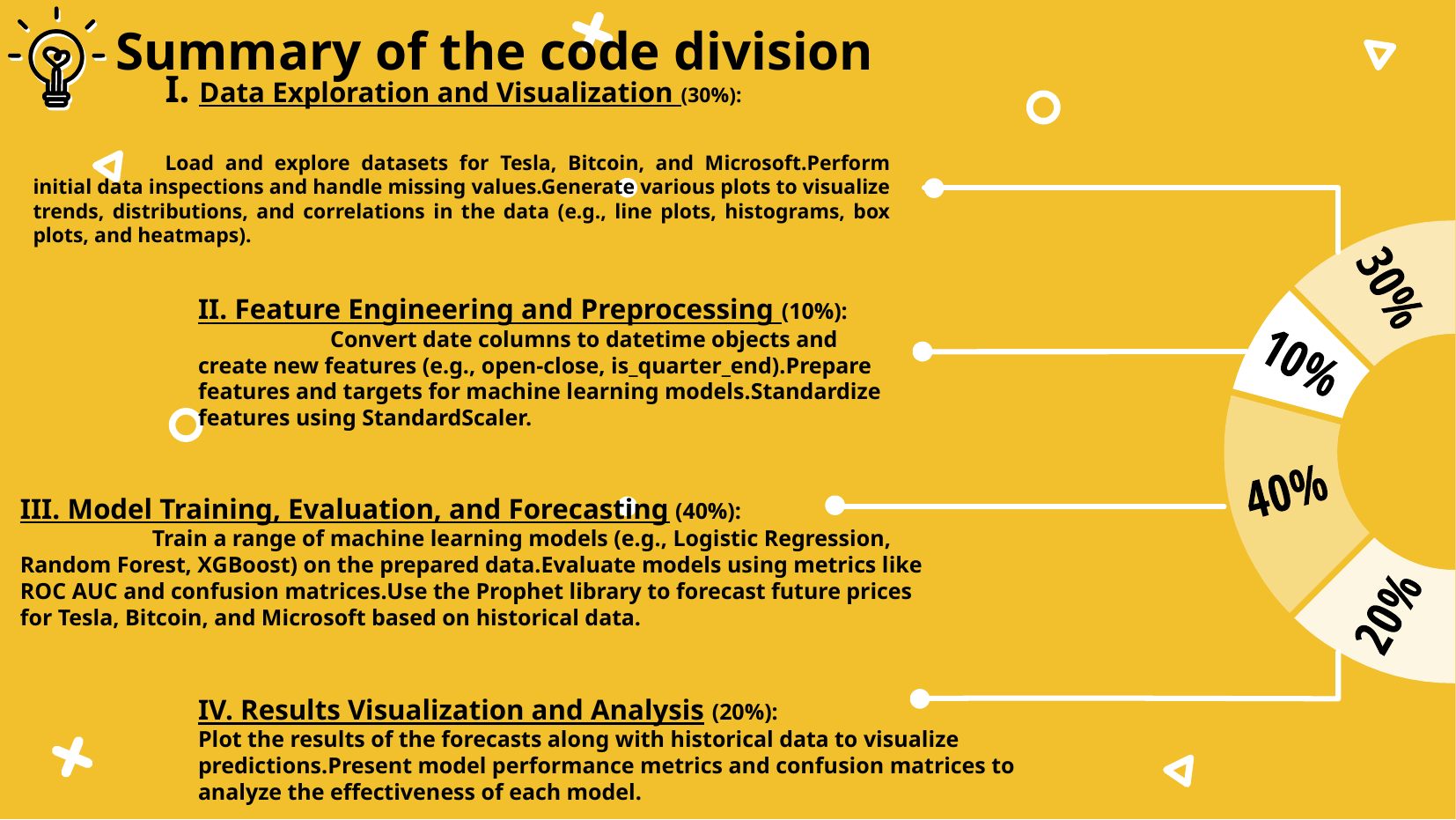

# Summary of the code division
	I. Data Exploration and Visualization (30%):
	Load and explore datasets for Tesla, Bitcoin, and Microsoft.Perform initial data inspections and handle missing values.Generate various plots to visualize trends, distributions, and correlations in the data (e.g., line plots, histograms, box plots, and heatmaps).

II. Feature Engineering and Preprocessing (10%):
	Convert date columns to datetime objects and create new features (e.g., open-close, is_quarter_end).Prepare features and targets for machine learning models.Standardize features using StandardScaler.

III. Model Training, Evaluation, and Forecasting (40%):
	Train a range of machine learning models (e.g., Logistic Regression, Random Forest, XGBoost) on the prepared data.Evaluate models using metrics like ROC AUC and confusion matrices.Use the Prophet library to forecast future prices for Tesla, Bitcoin, and Microsoft based on historical data.

IV. Results Visualization and Analysis (20%):
Plot the results of the forecasts along with historical data to visualize predictions.Present model performance metrics and confusion matrices to analyze the effectiveness of each model.